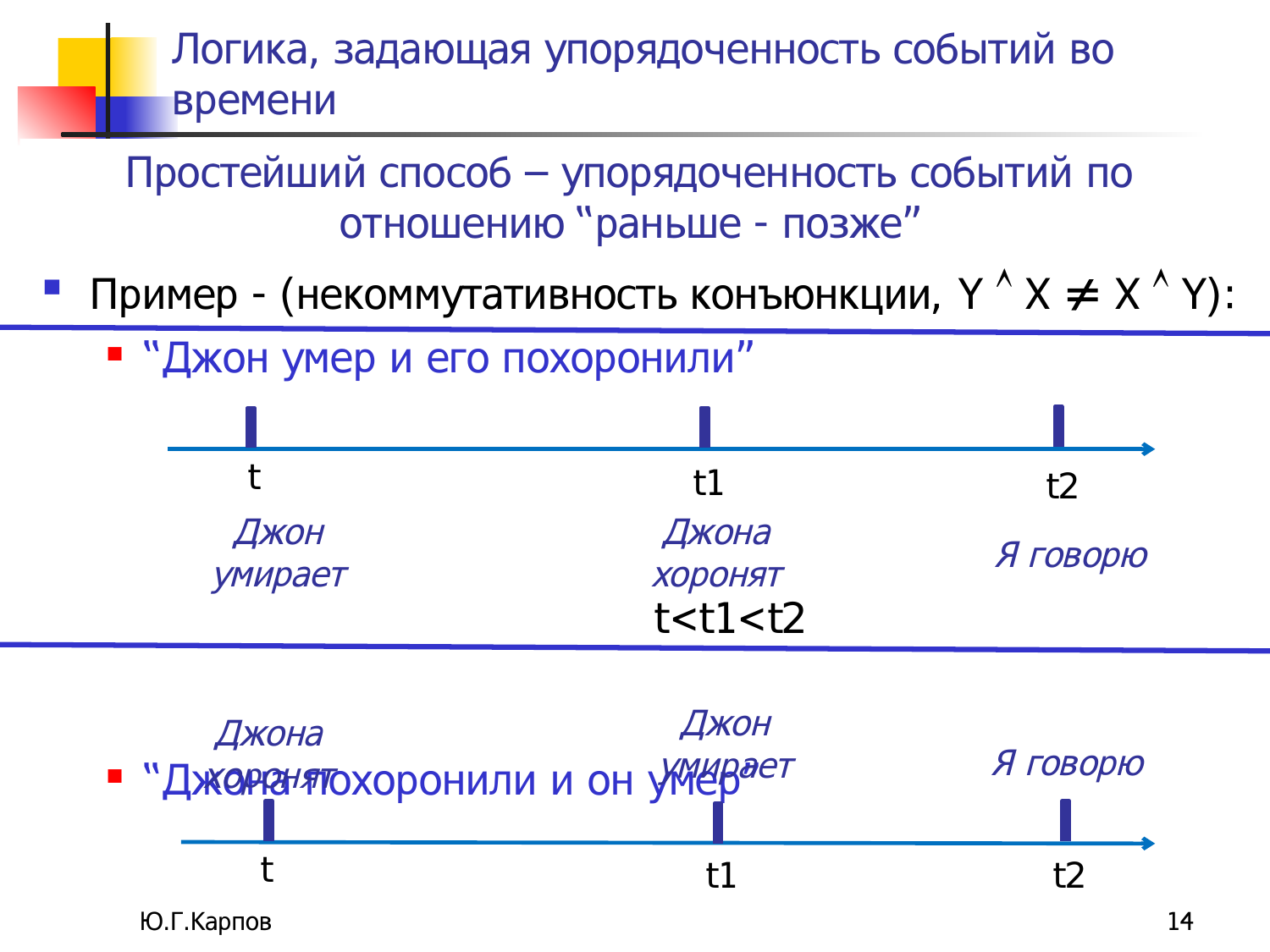

# Логика, задающая упорядоченность событий во времени
Простейший способ – упорядоченность событий по отношению “раньше - позже”
Пример - (некоммутативность конъюнкции, Y ∧ X ≠ X ∧ Y):
“Джон умер и его похоронили”

“Джона похоронили и он умер”

t
t1
t2
Джон умирает
Джона хоронят
Я говорю
t<t1<t2

Джон умирает
Джона хоронят
Я говорю

t
t1
t2
Ю.Г.Карпов
14